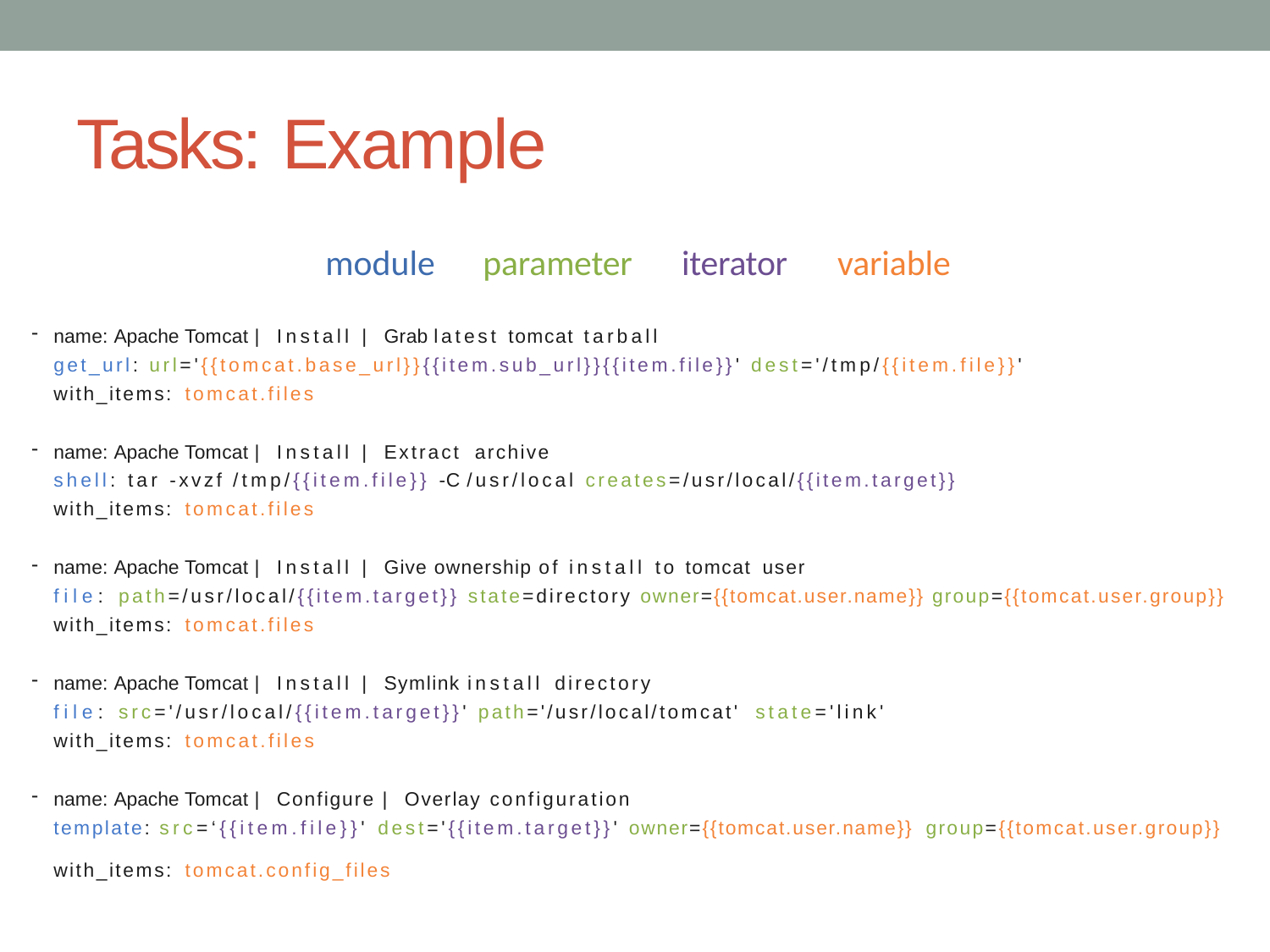

# Tasks: Example
module	parameter	iterator	variable

name: Apache Tomcat | Install | Grab latest tomcat tarball
get_url: url='{{tomcat.base_url}}{{item.sub_url}}{{item.file}}' dest='/tmp/{{item.file}}'  with_items: tomcat.files

name: Apache Tomcat | Install | Extract archive
shell: tar -xvzf /tmp/{{item.file}} -C /usr/local creates=/usr/local/{{item.target}}  with_items: tomcat.files

name: Apache Tomcat | Install | Give ownership of install to tomcat user
file: path=/usr/local/{{item.target}} state=directory owner={{tomcat.user.name}} group={{tomcat.user.group}}  with_items: tomcat.files

name: Apache Tomcat | Install | Symlink install directory
file: src='/usr/local/{{item.target}}' path='/usr/local/tomcat' state='link'
with_items: tomcat.files

name: Apache Tomcat | Configure | Overlay configuration
template: src=‘{{item.file}}' dest='{{item.target}}' owner={{tomcat.user.name}} group={{tomcat.user.group}}

with_items: tomcat.config_files